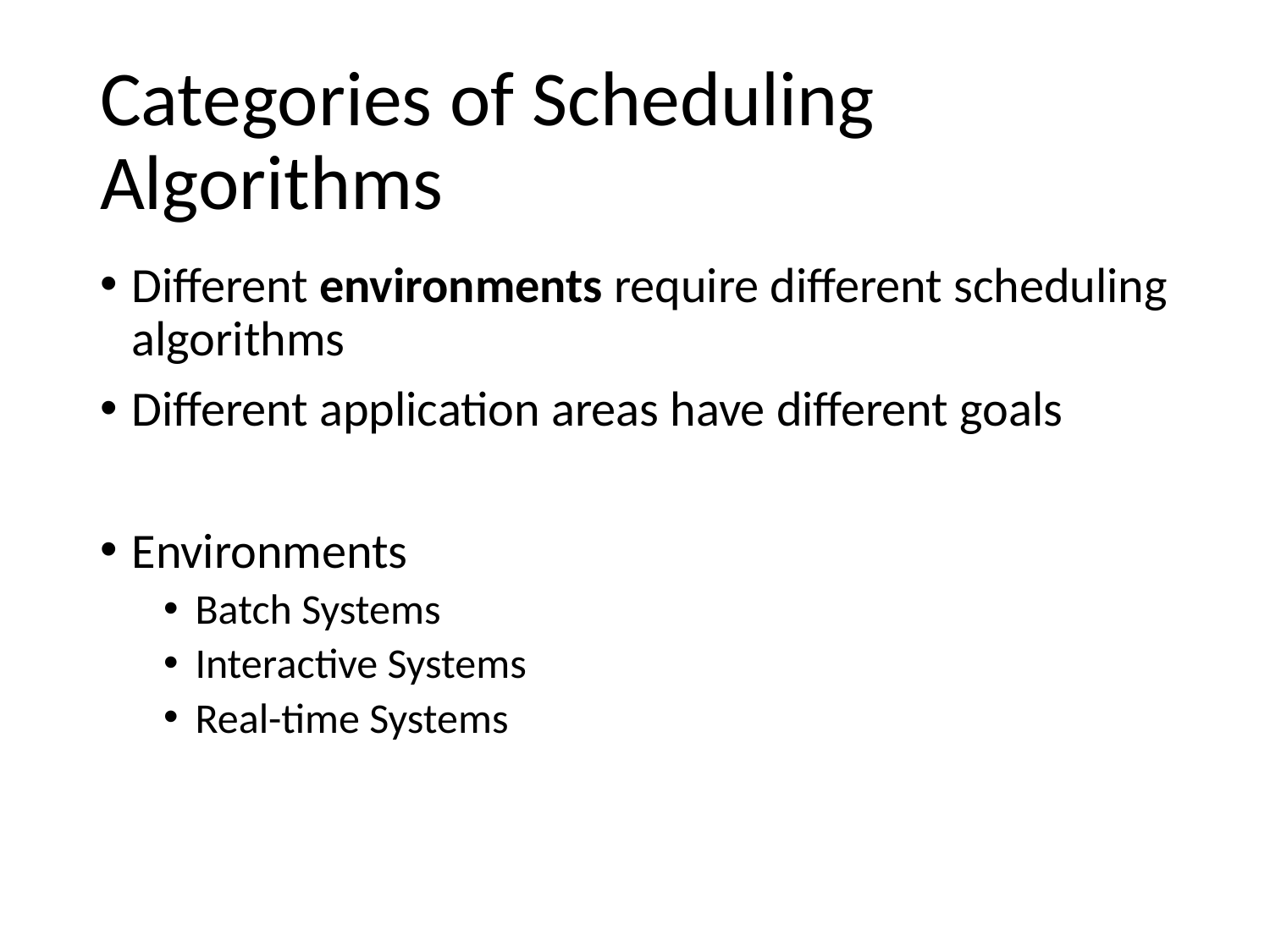

# Categories of Scheduling Algorithms
Different environments require different scheduling algorithms
Different application areas have different goals

Environments
Batch Systems
Interactive Systems
Real-time Systems